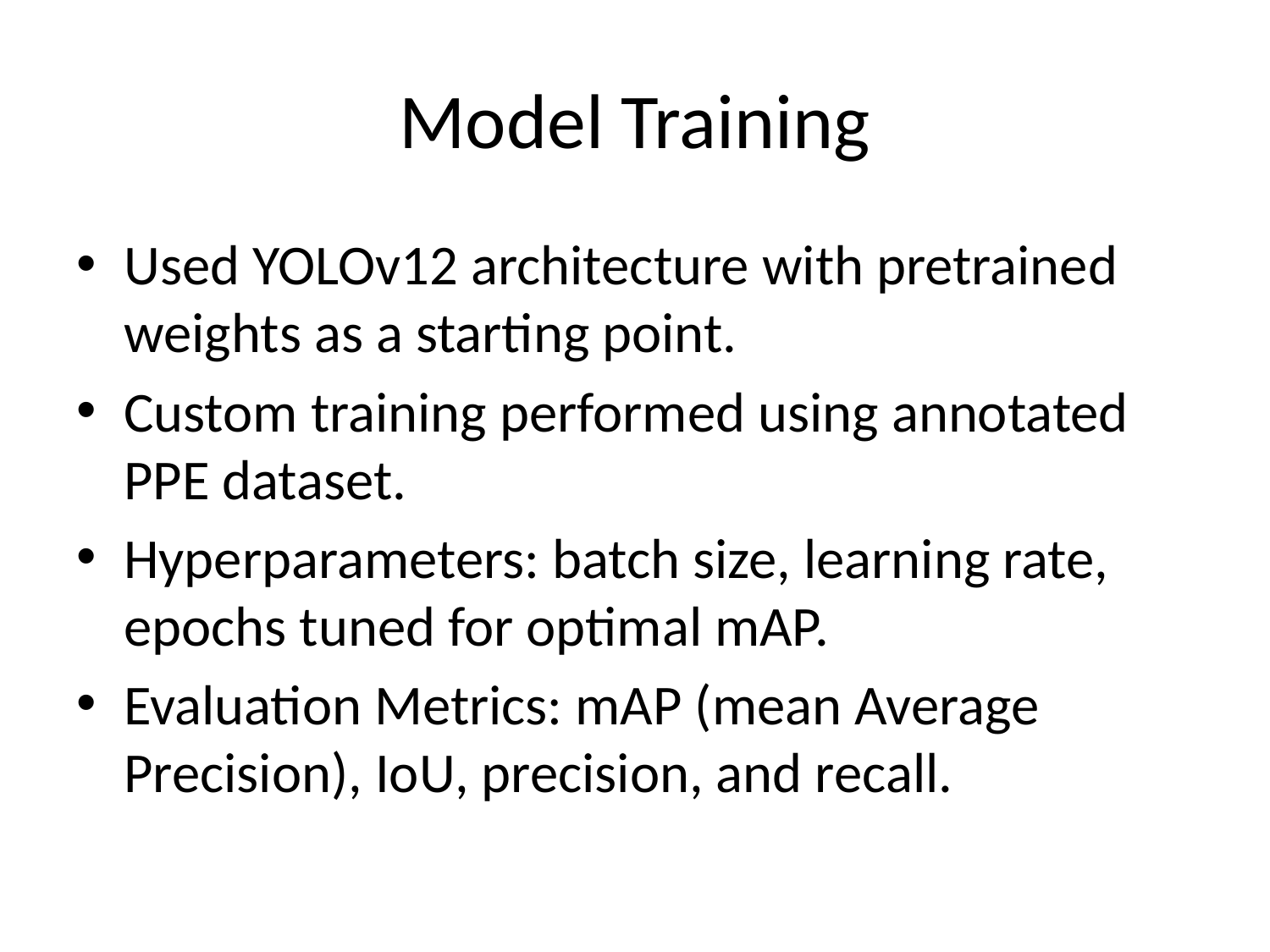

# Model Training
Used YOLOv12 architecture with pretrained weights as a starting point.
Custom training performed using annotated PPE dataset.
Hyperparameters: batch size, learning rate, epochs tuned for optimal mAP.
Evaluation Metrics: mAP (mean Average Precision), IoU, precision, and recall.